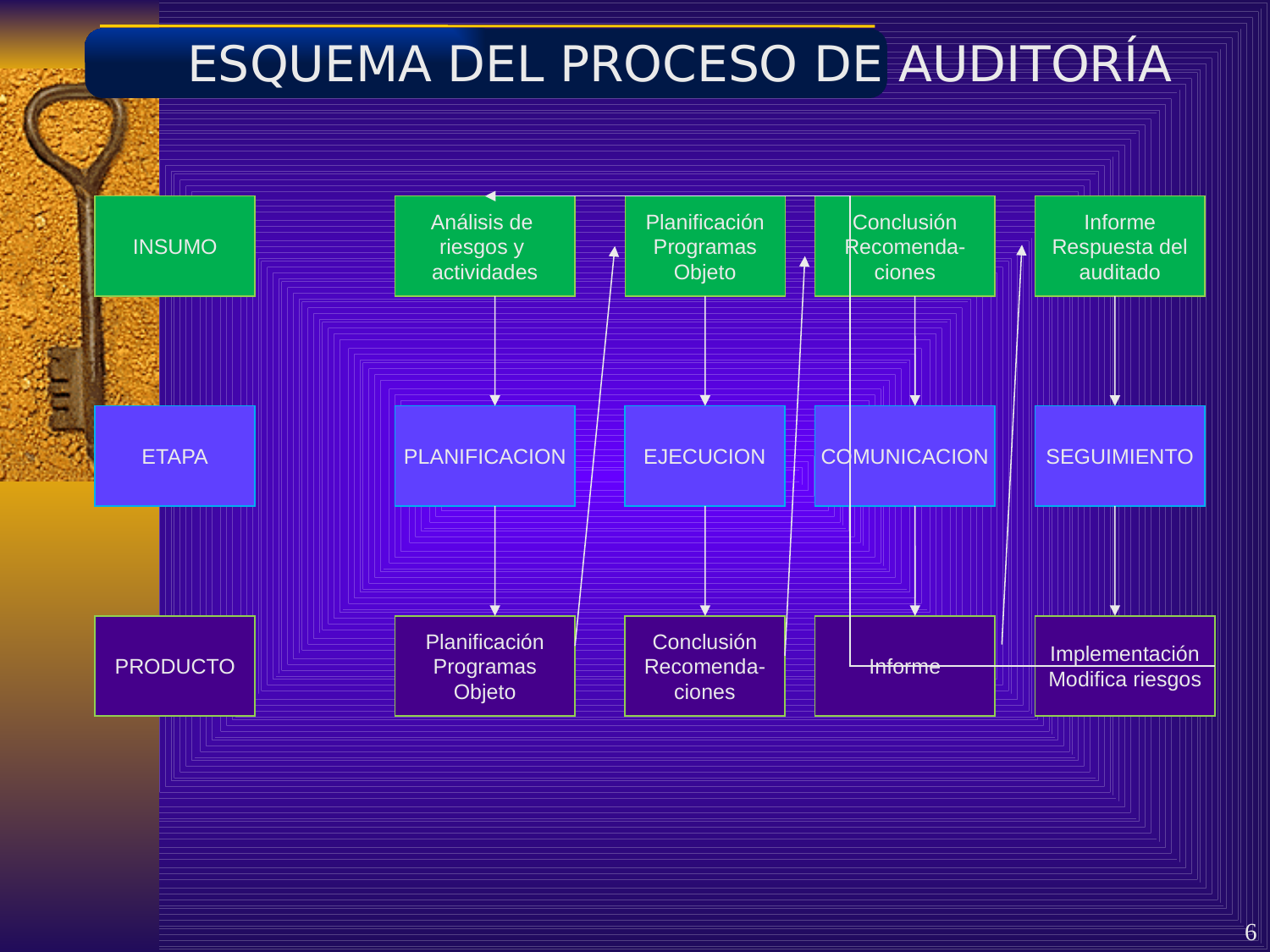

ESQUEMA DEL PROCESO DE AUDITORÍA

INSUMO
Análisis de
riesgos y
actividades
Planificación
Programas
Objeto
Conclusión
Recomenda-
ciones
Informe
Respuesta del
auditado

ETAPA

PLANIFICACION

EJECUCION

COMUNICACION

SEGUIMIENTO

PRODUCTO

Planificación
Programas
Objeto

Conclusión
Recomenda-
ciones

Informe

Implementación
Modifica riesgos

6